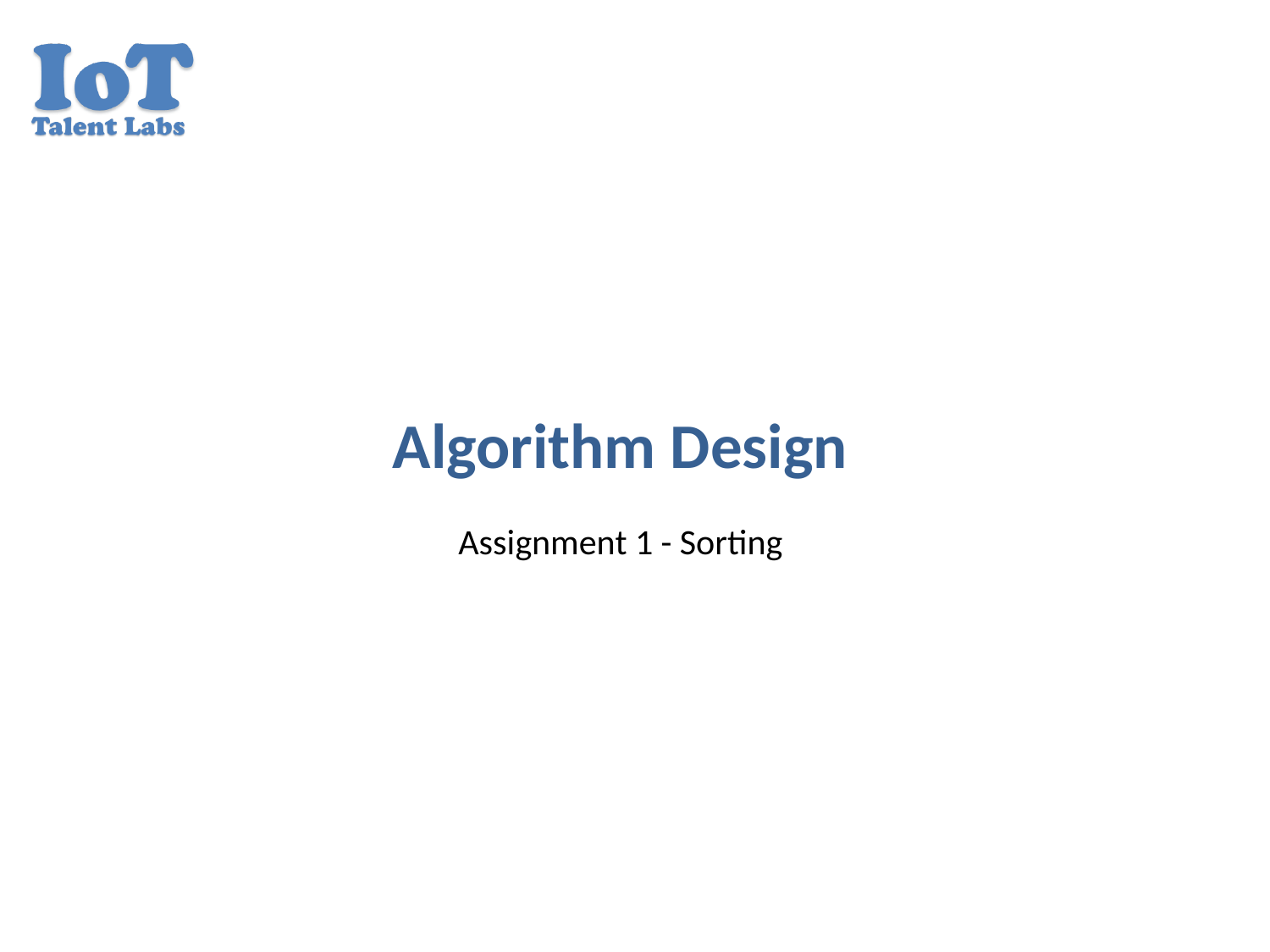

# Algorithm Design
Assignment 1 - Sorting